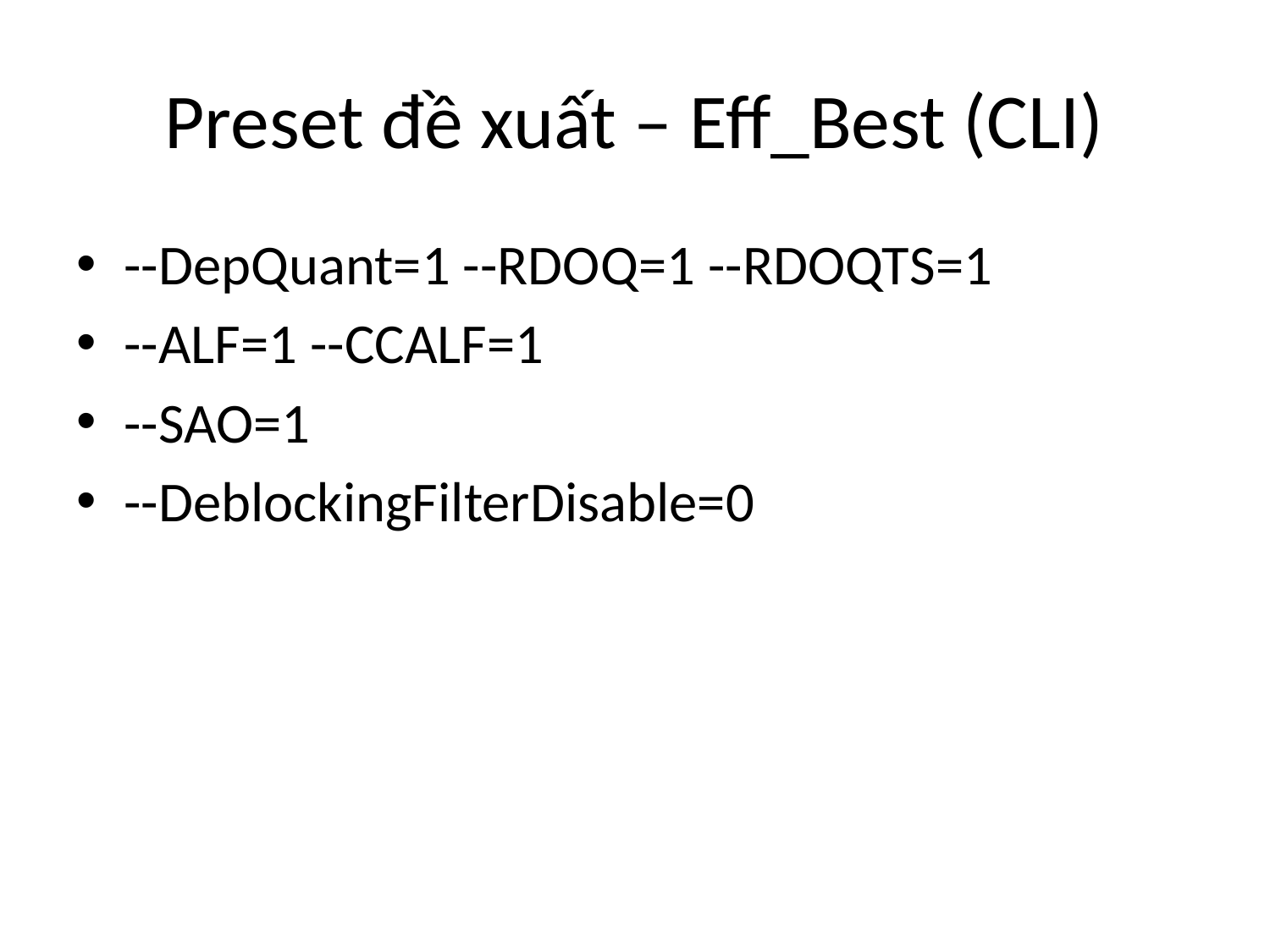

# Preset đề xuất – Eff_Best (CLI)
--DepQuant=1 --RDOQ=1 --RDOQTS=1
--ALF=1 --CCALF=1
--SAO=1
--DeblockingFilterDisable=0